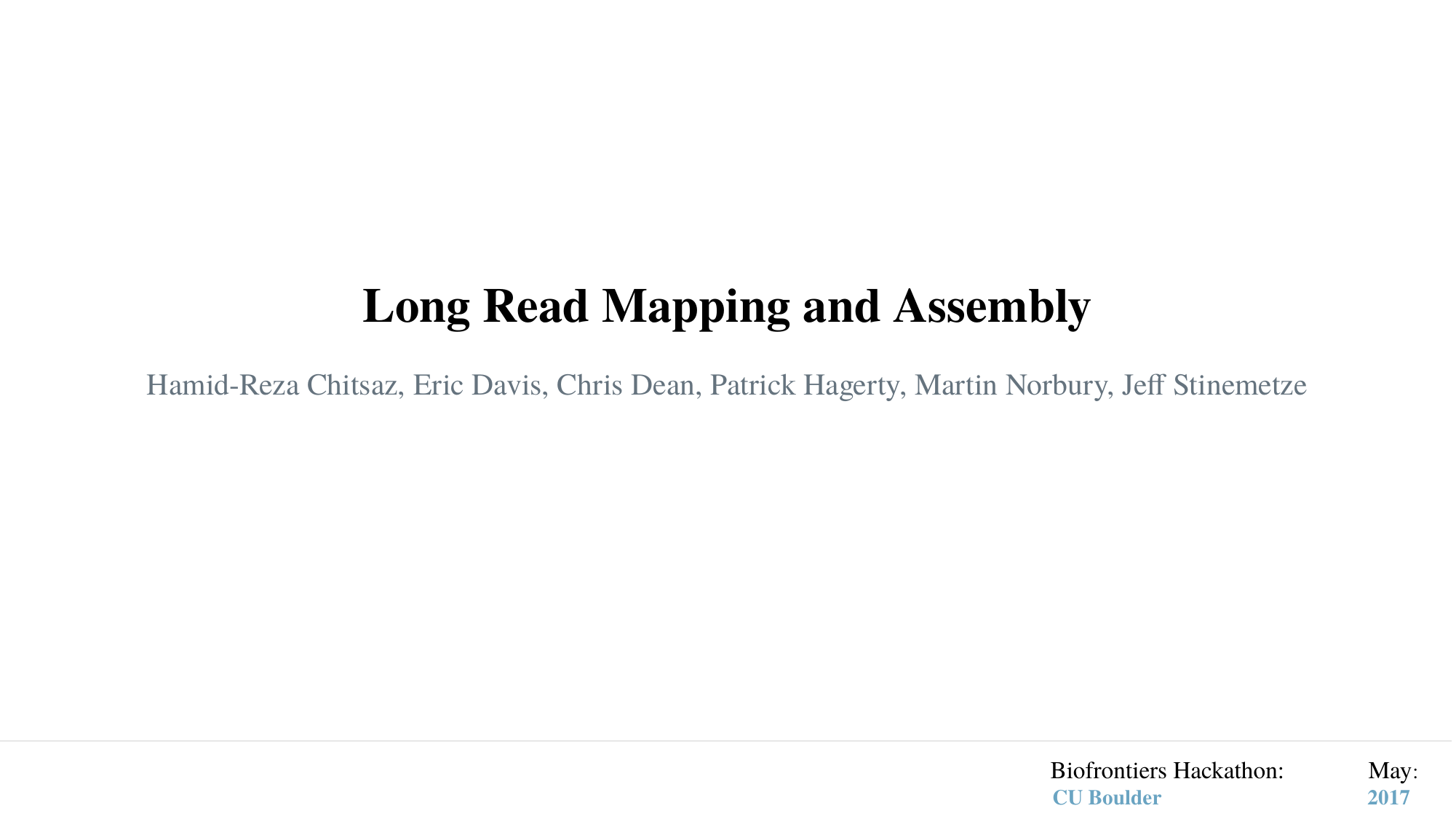

Long Read Mapping and Assembly

Hamid-Reza Chitsaz, Eric Davis, Chris Dean, Patrick Hagerty, Martin Norbury, Jeff Stinemetze
								                                   Biofrontiers Hackathon:              May:
					                                                                                              CU Boulder                                       2017